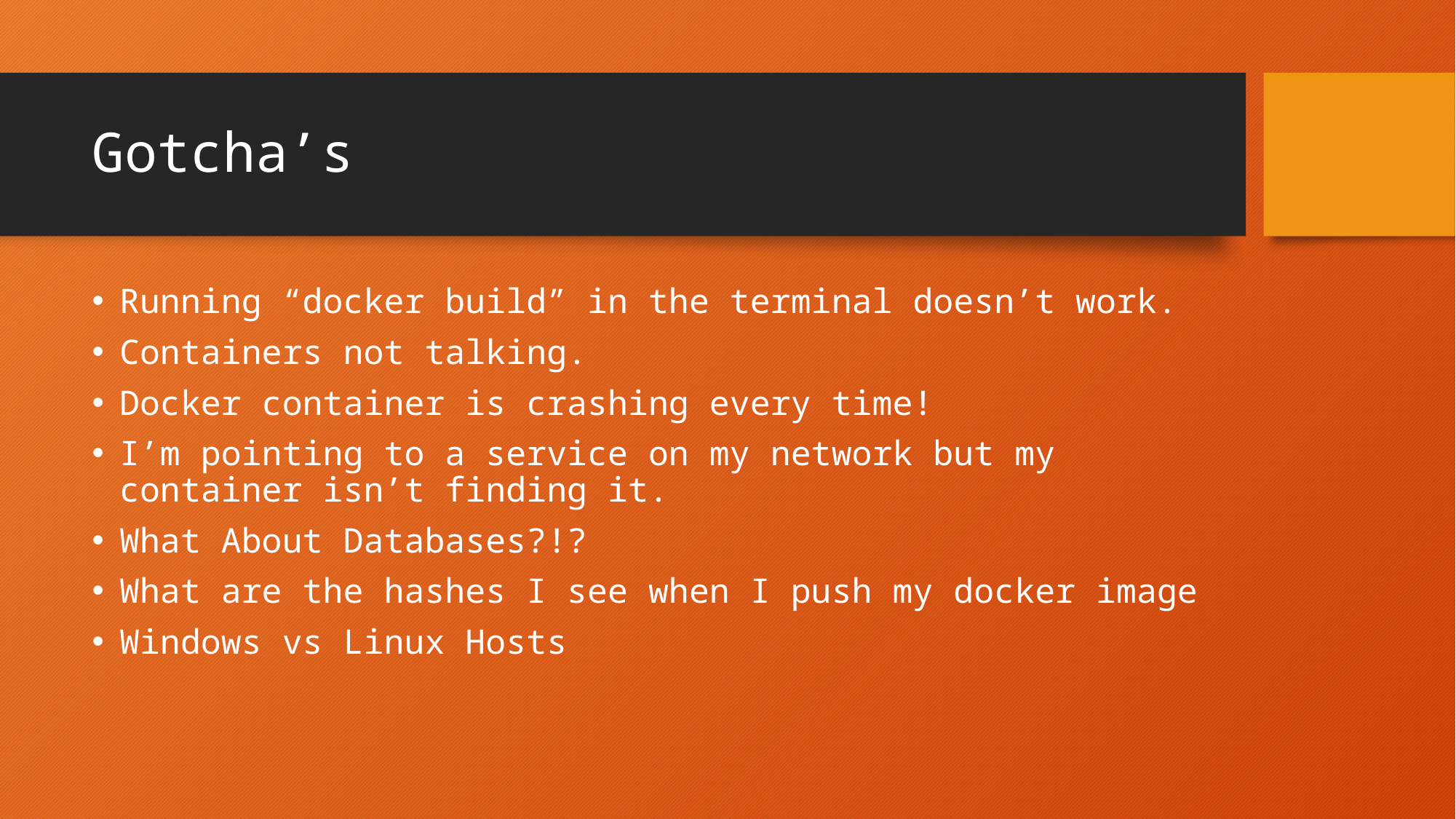

# Gotcha’s
Running “docker build” in the terminal doesn’t work.
Containers not talking.
Docker container is crashing every time!
I’m pointing to a service on my network but my container isn’t finding it.
What About Databases?!?
What are the hashes I see when I push my docker image
Windows vs Linux Hosts